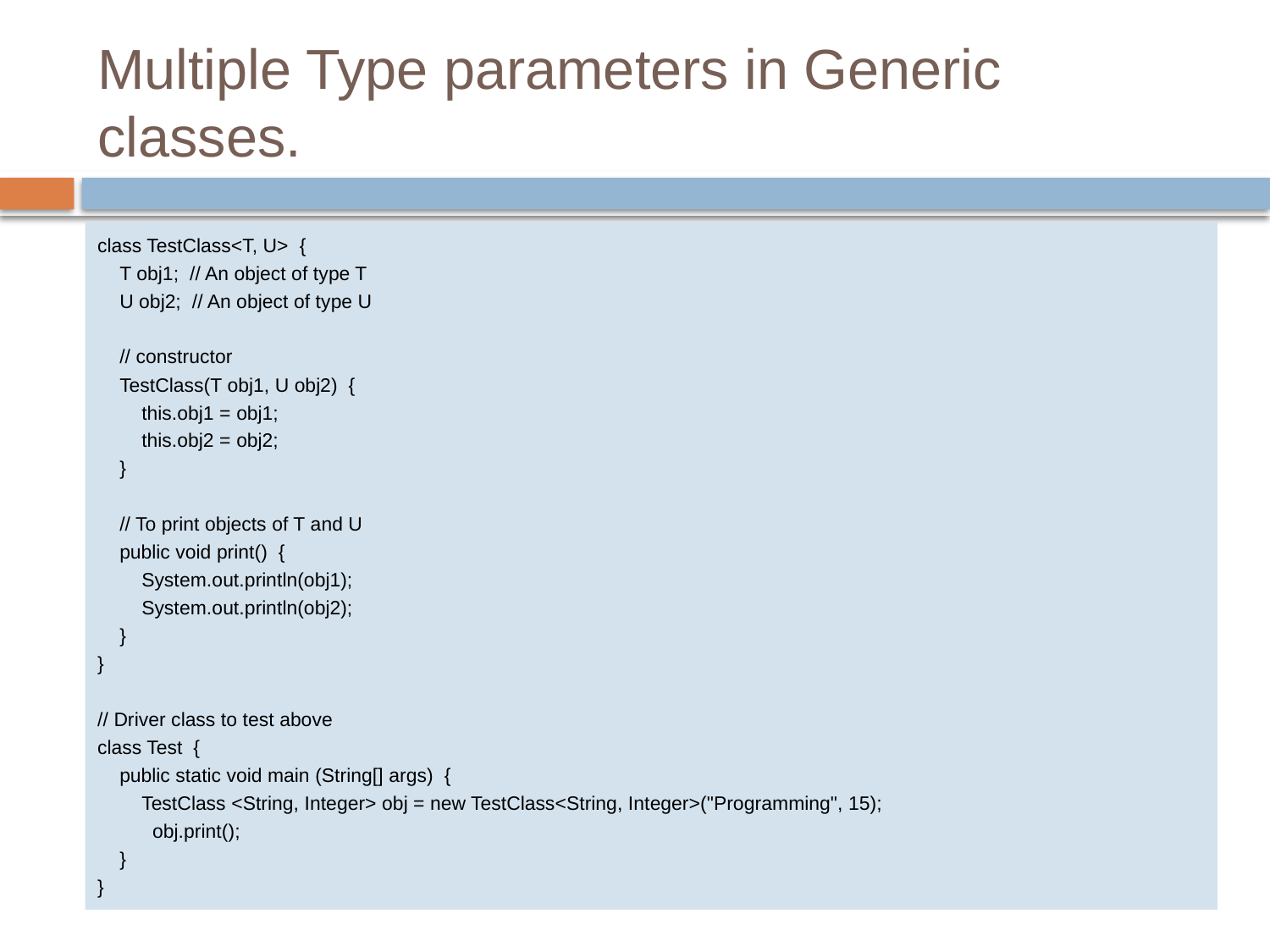

# Multiple Type parameters in Generic classes.
class TestClass<T, U>  {
    T obj1;  // An object of type T
    U obj2;  // An object of type U

    // constructor
    TestClass(T obj1, U obj2)  {
        this.obj1 = obj1;
        this.obj2 = obj2;
    }

    // To print objects of T and U
    public void print()  {
        System.out.println(obj1);
        System.out.println(obj2);
    }
}

// Driver class to test above
class Test  {
    public static void main (String[] args)  {
        TestClass <String, Integer> obj = new TestClass<String, Integer>("Programming", 15);
          obj.print();
    }
}